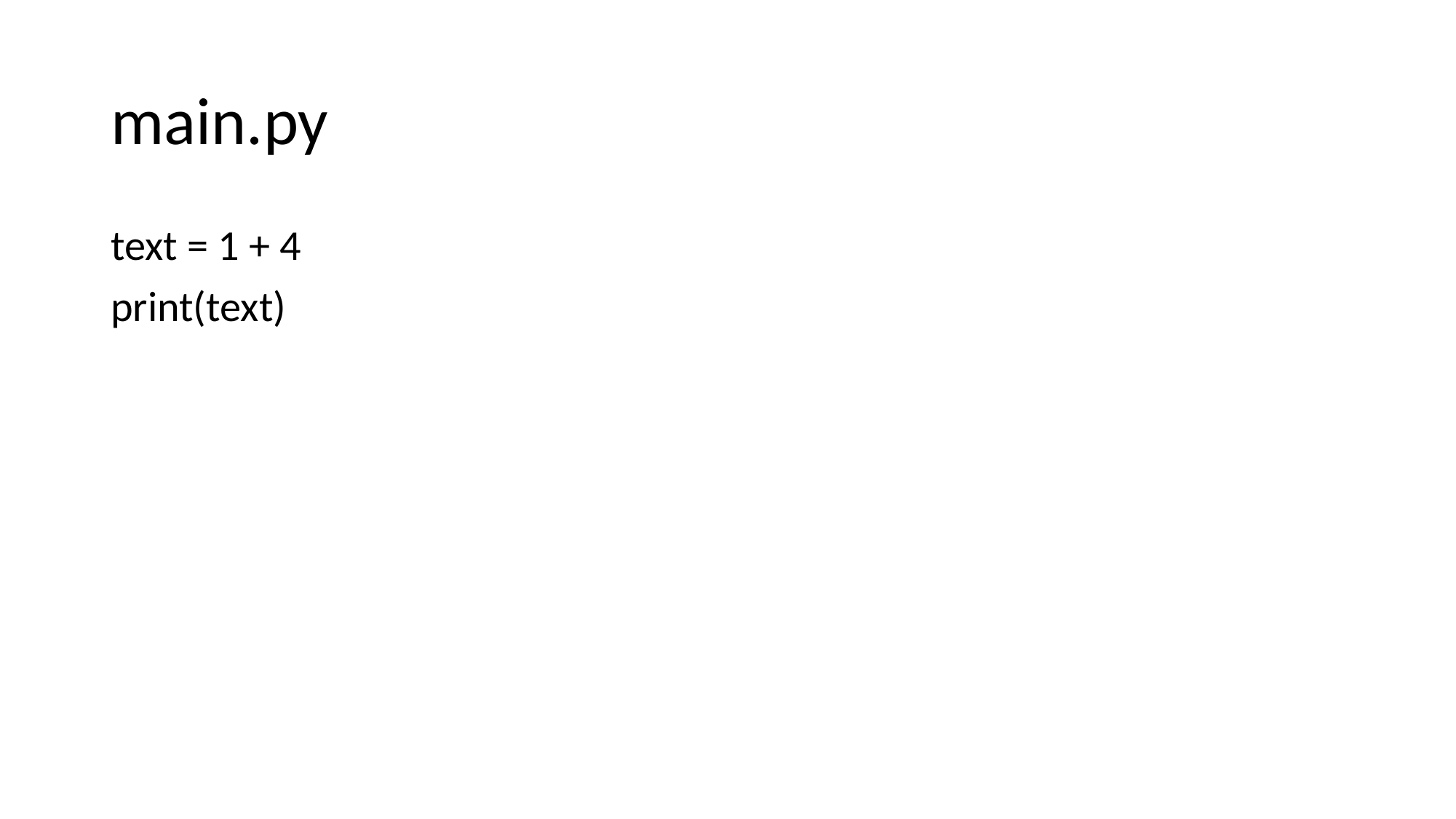

# main.py
text = 1 + 4
print(text)